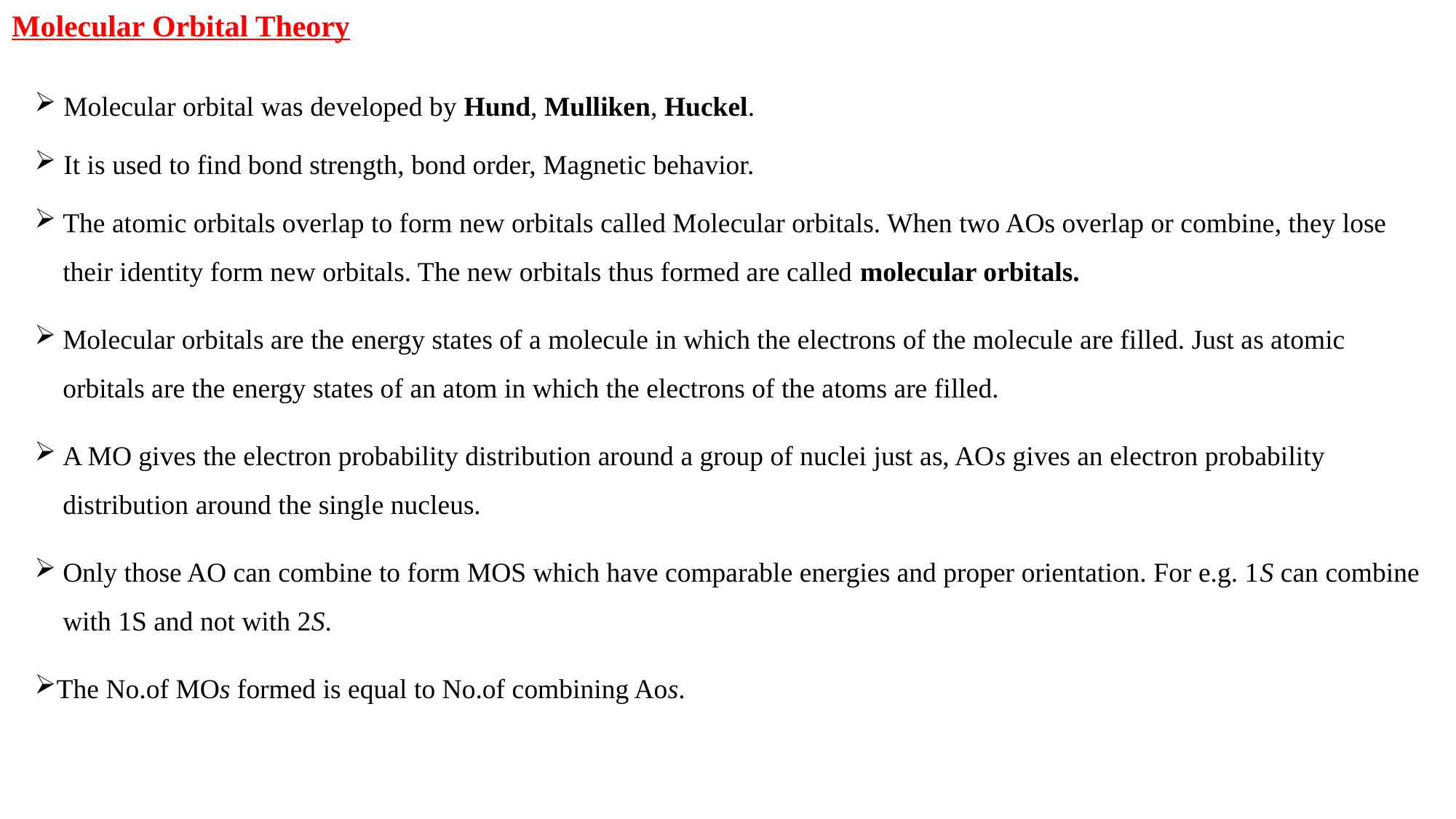

Molecular Orbital Theory

 Molecular orbital was developed by Hund, Mulliken, Huckel.
 It is used to find bond strength, bond order, Magnetic behavior.
The atomic orbitals overlap to form new orbitals called Molecular orbitals. When two AOs overlap or combine, they lose their identity form new orbitals. The new orbitals thus formed are called molecular orbitals.
Molecular orbitals are the energy states of a molecule in which the electrons of the molecule are filled. Just as atomic orbitals are the energy states of an atom in which the electrons of the atoms are filled.
A MO gives the electron probability distribution around a group of nuclei just as, AOs gives an electron probability distribution around the single nucleus.
Only those AO can combine to form MOS which have comparable energies and proper orientation. For e.g. 1S can combine with 1S and not with 2S.
The No.of MOs formed is equal to No.of combining Aos.